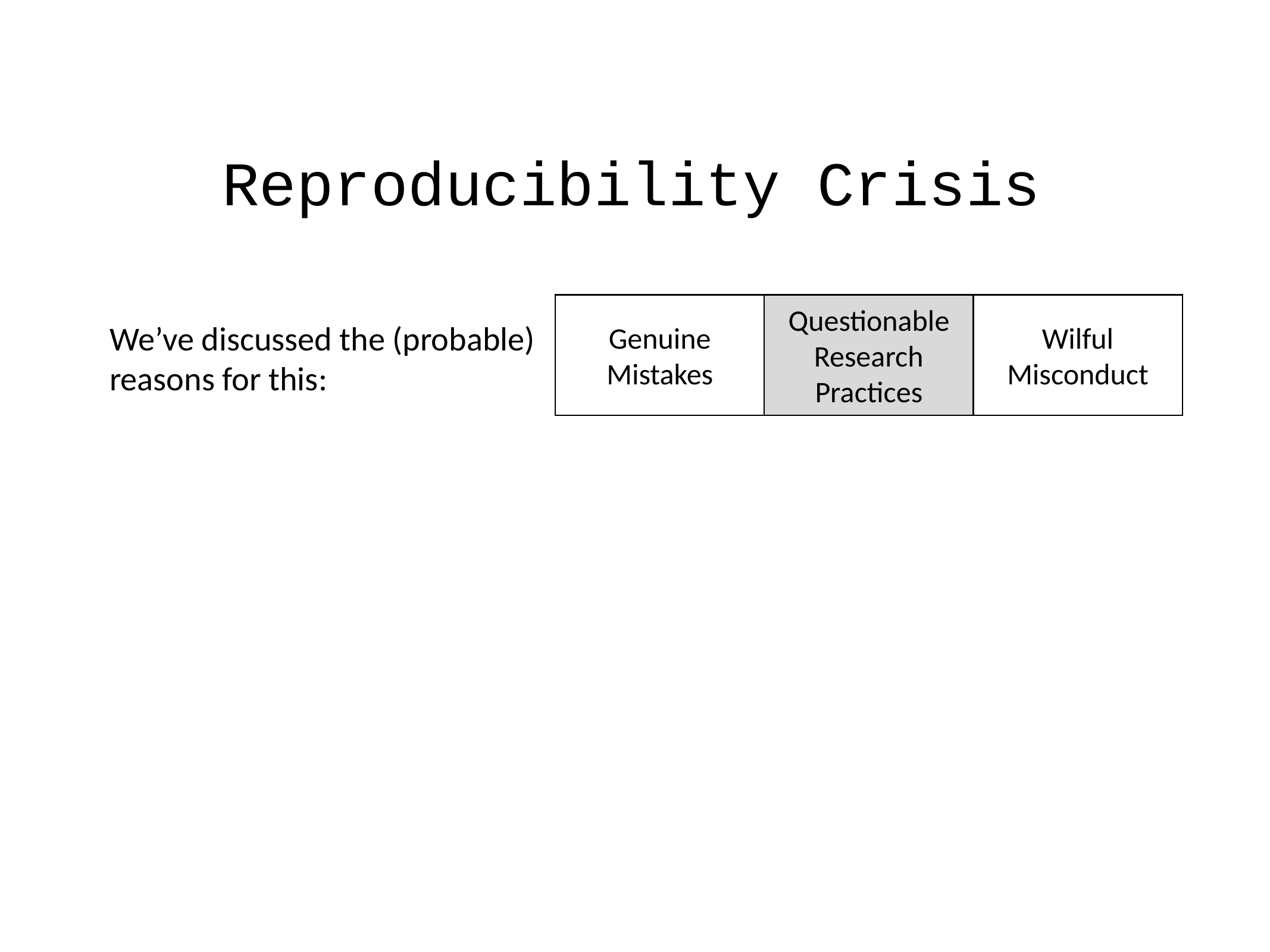

# Reproducibility Crisis

Genuine Mistakes

Questionable Research Practices

Wilful Misconduct
We’ve discussed the (probable) reasons for this: